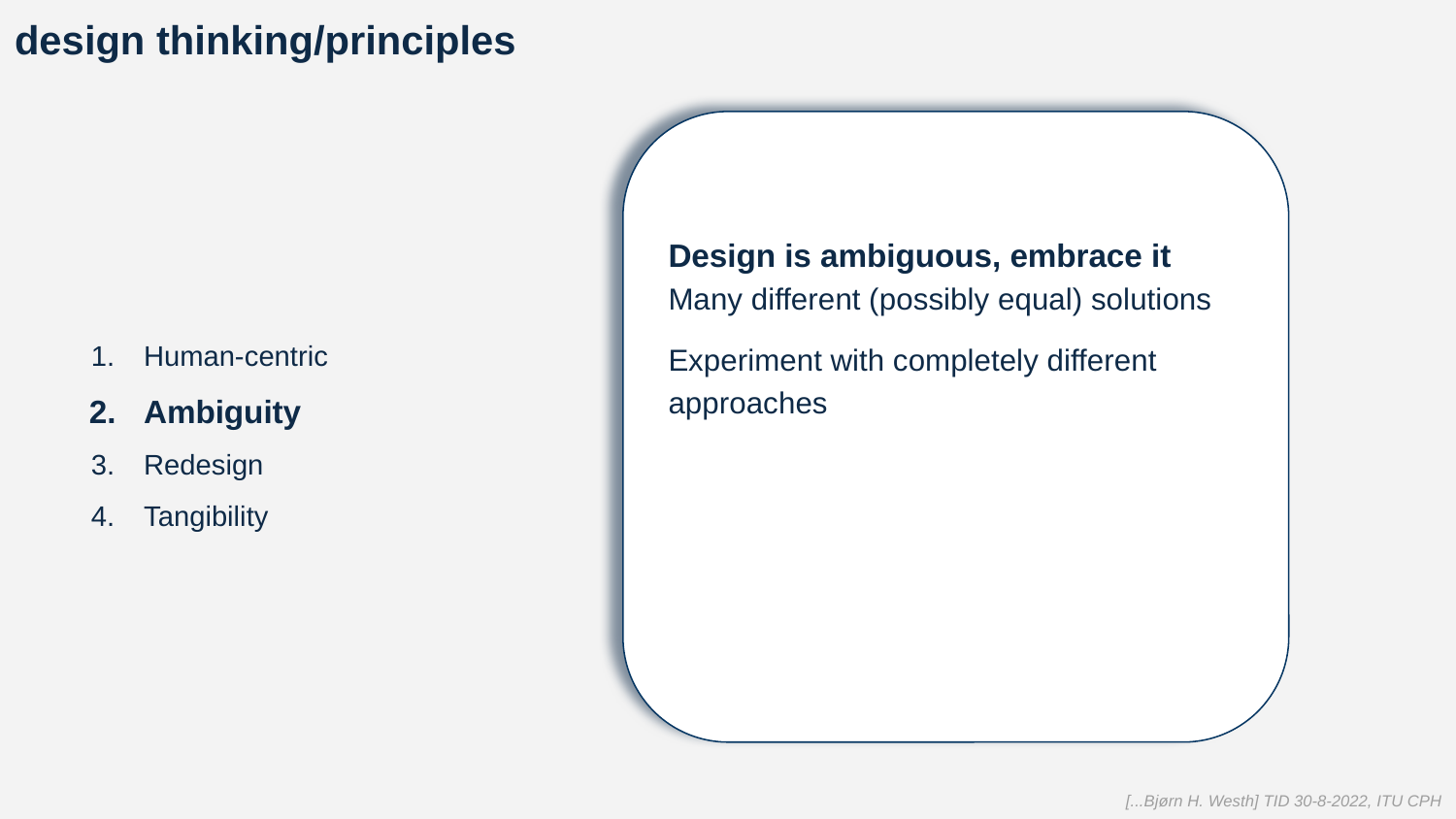

design thinking/principles
Human-centric
Ambiguity
Redesign
Tangibility

Design is ambiguous, embrace it
Many different (possibly equal) solutions
Experiment with completely different approaches
[...Bjørn H. Westh] TID 30-8-2022, ITU CPH